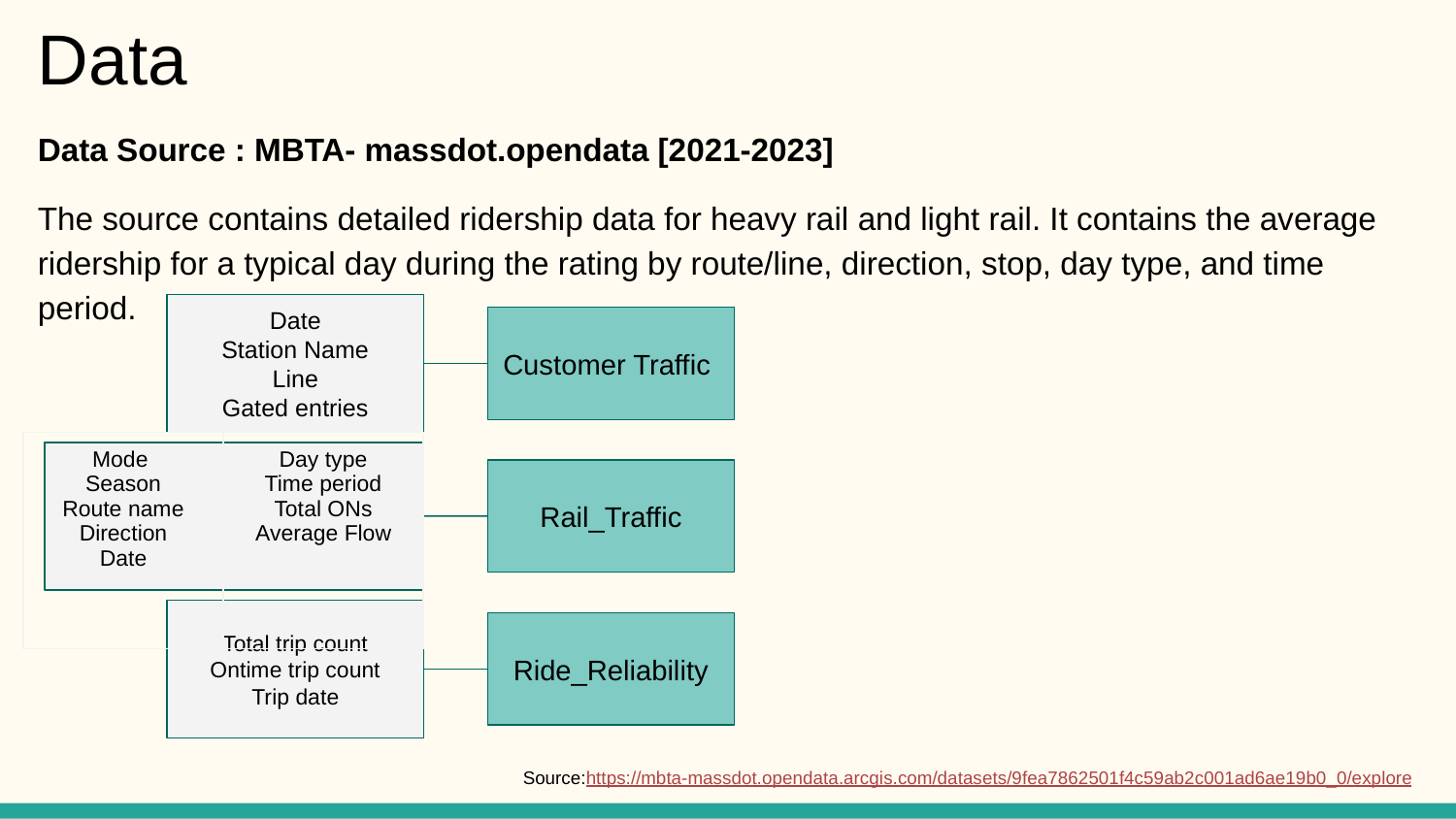

# Data
Data Source : MBTA- massdot.opendata [2021-2023]
The source contains detailed ridership data for heavy rail and light rail. It contains the average ridership for a typical day during the rating by route/line, direction, stop, day type, and time period.

Source:https://mbta-massdot.opendata.arcgis.com/datasets/9fea7862501f4c59ab2c001ad6ae19b0_0/explore
Date
Station Name
Line
Gated entries
Customer Traffic
| Mode Season Route name Direction Date | Day type Time period Total ONs Average Flow |
| --- | --- |

Rail_Traffic
Total trip count
Ontime trip count
Trip date
Ride_Reliability